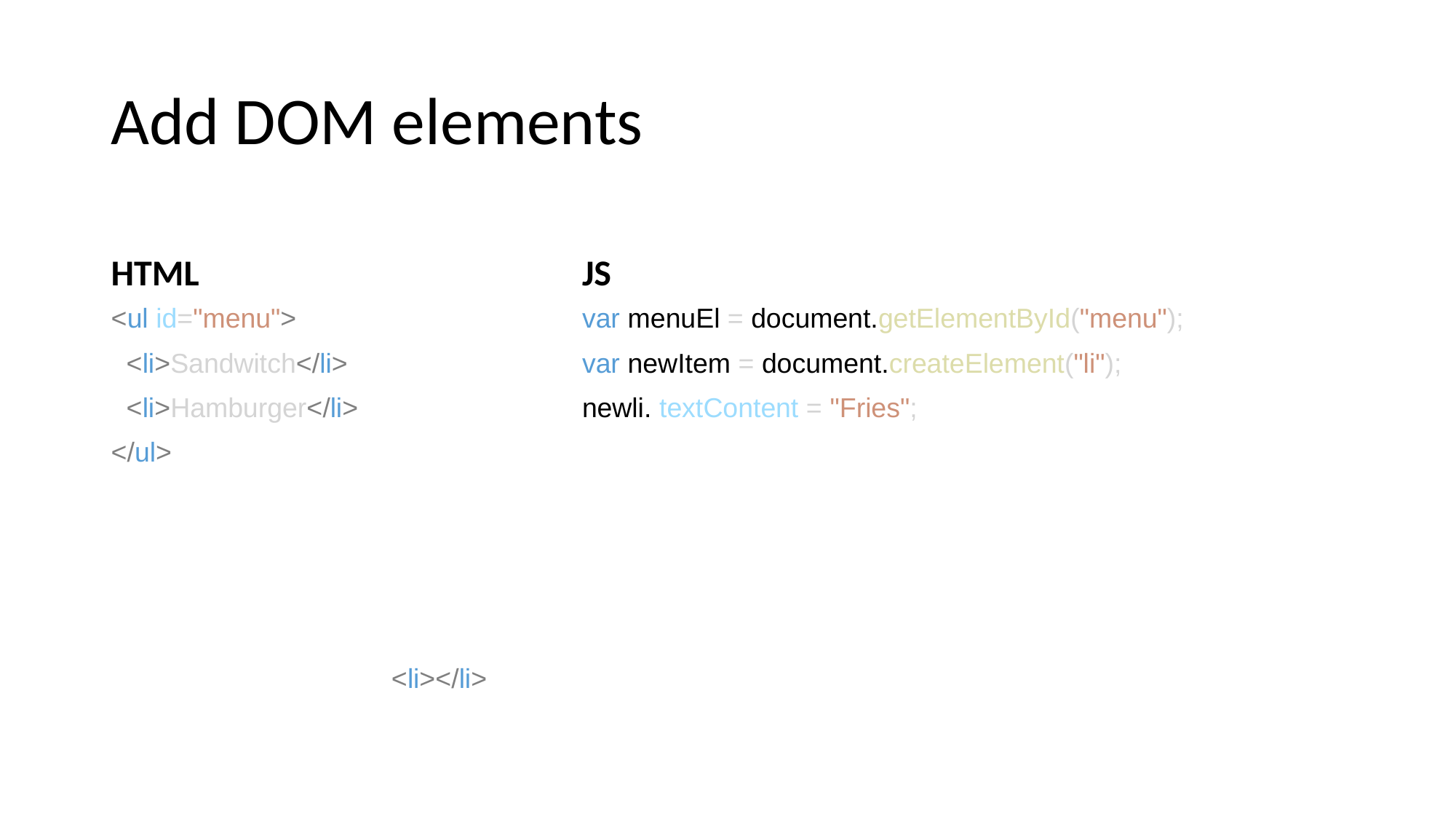

# Add DOM elements
HTML
JS
<ul id="menu">
  <li>Sandwitch</li>
  <li>Hamburger</li>
</ul>

var menuEl = document.getElementById("menu");
var newItem = document.createElement("li");
newli. textContent = "Fries";

<li></li>